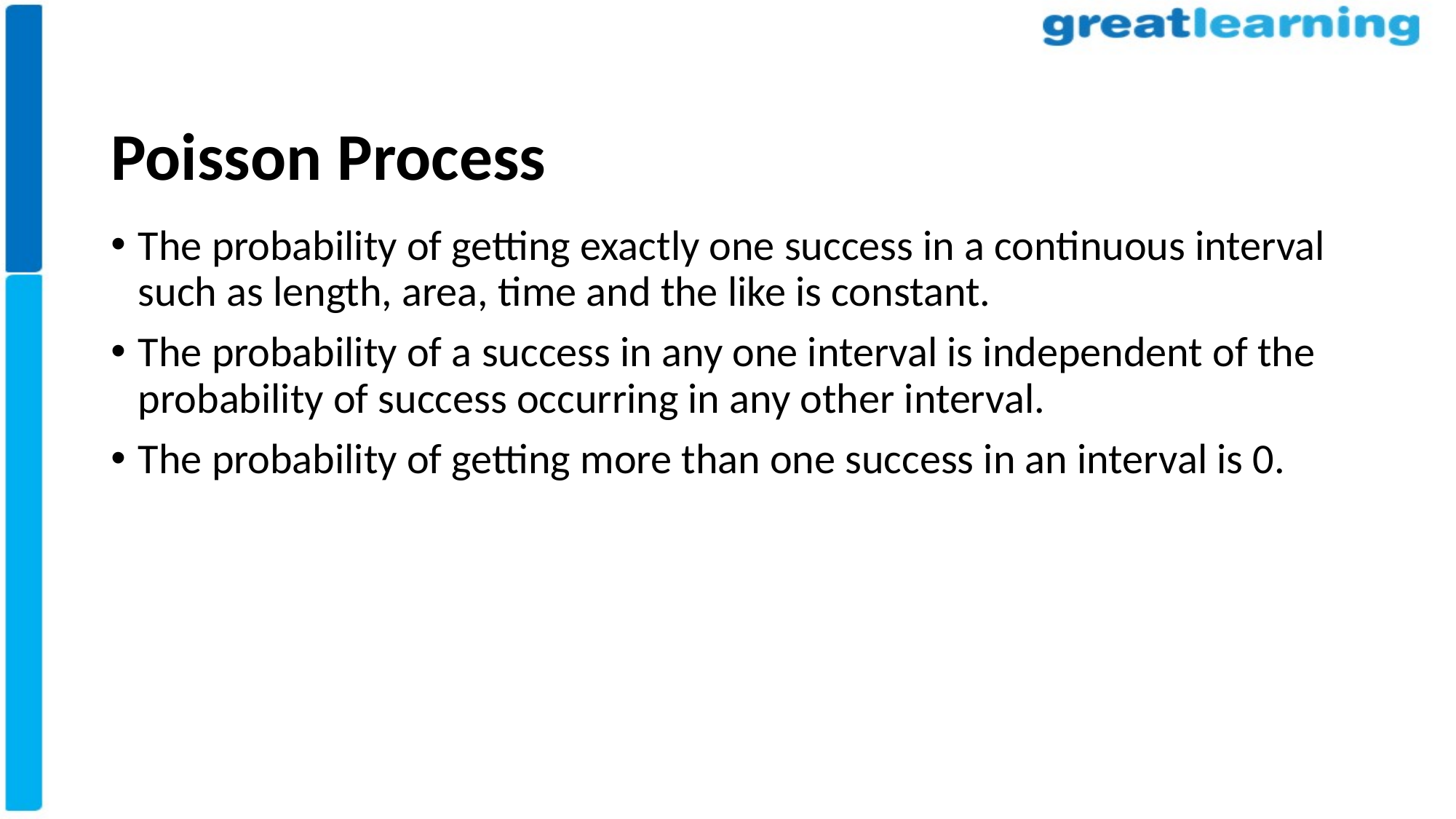

# Poisson Process
The probability of getting exactly one success in a continuous interval such as length, area, time and the like is constant.
The probability of a success in any one interval is independent of the probability of success occurring in any other interval.
The probability of getting more than one success in an interval is 0.